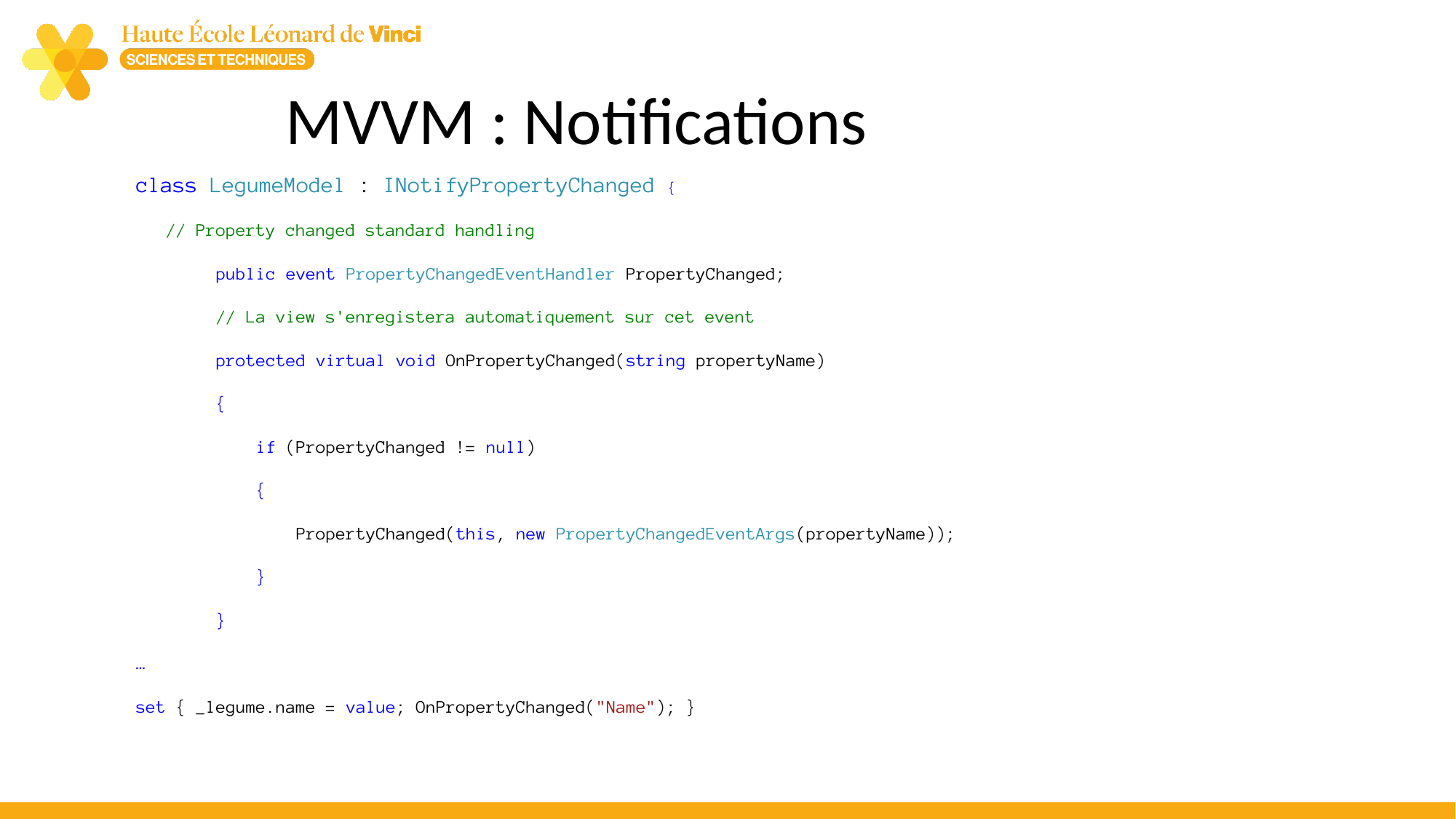

# MVVM : Notifications
class LegumeModel : INotifyPropertyChanged {
   // Property changed standard handling
        public event PropertyChangedEventHandler PropertyChanged;
        // La view s'enregistera automatiquement sur cet event
        protected virtual void OnPropertyChanged(string propertyName)
        {
            if (PropertyChanged != null)
            {
                PropertyChanged(this, new PropertyChangedEventArgs(propertyName));
            }
        }
…
set { _legume.name = value; OnPropertyChanged("Name"); }